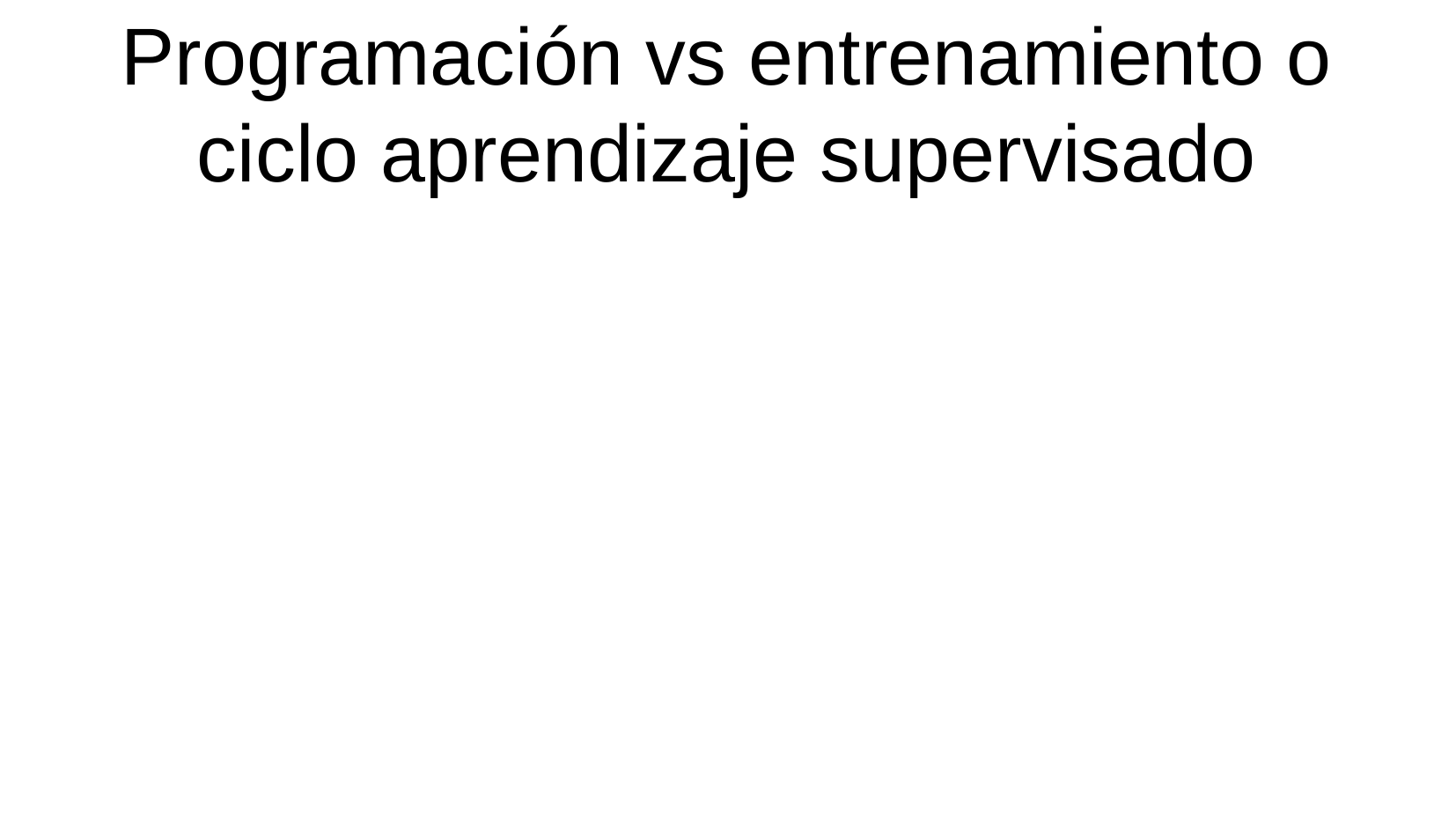

Programación vs entrenamiento o ciclo aprendizaje supervisado